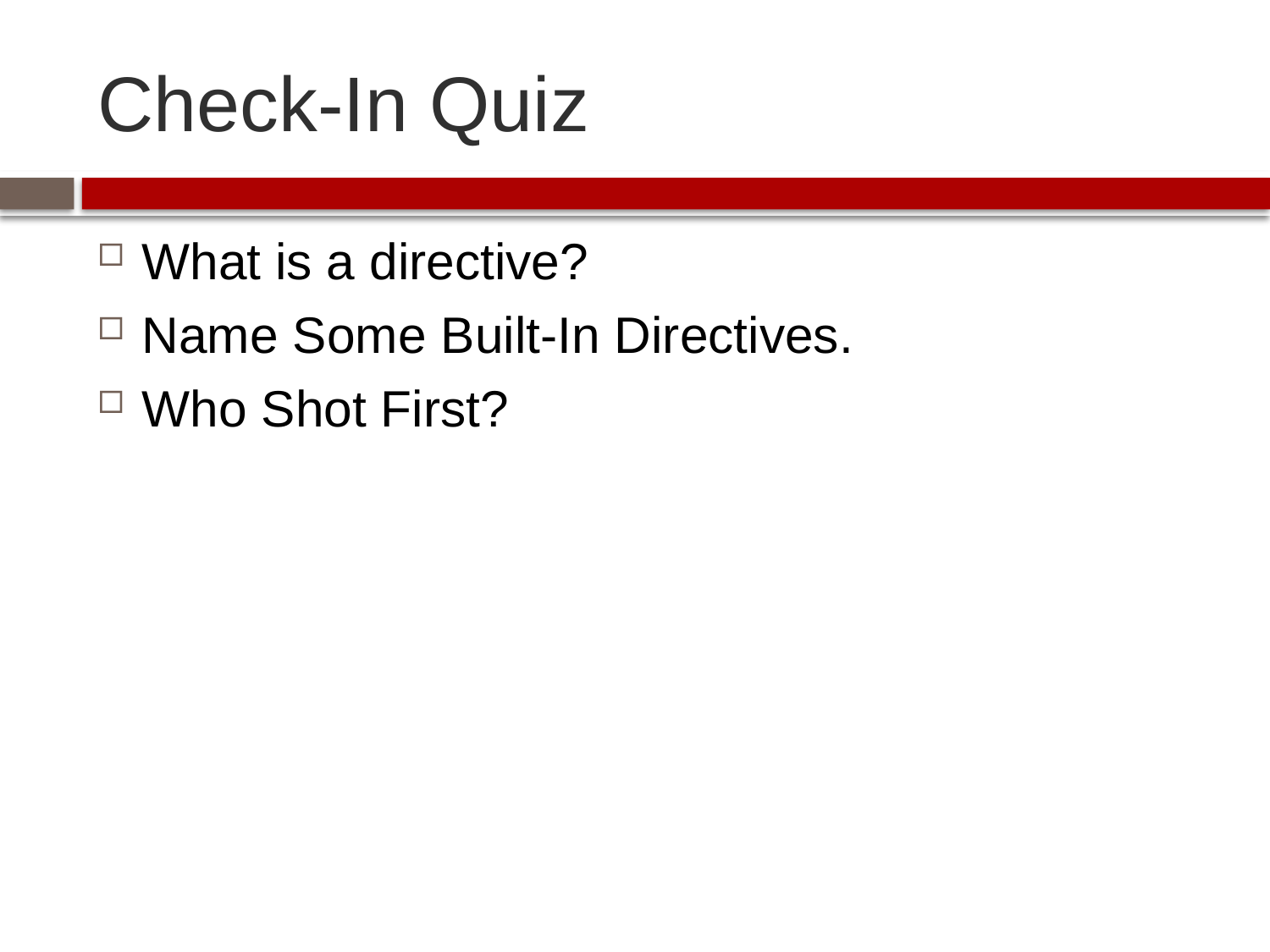

# Check-In Quiz
What is a directive?
Name Some Built-In Directives.
Who Shot First?